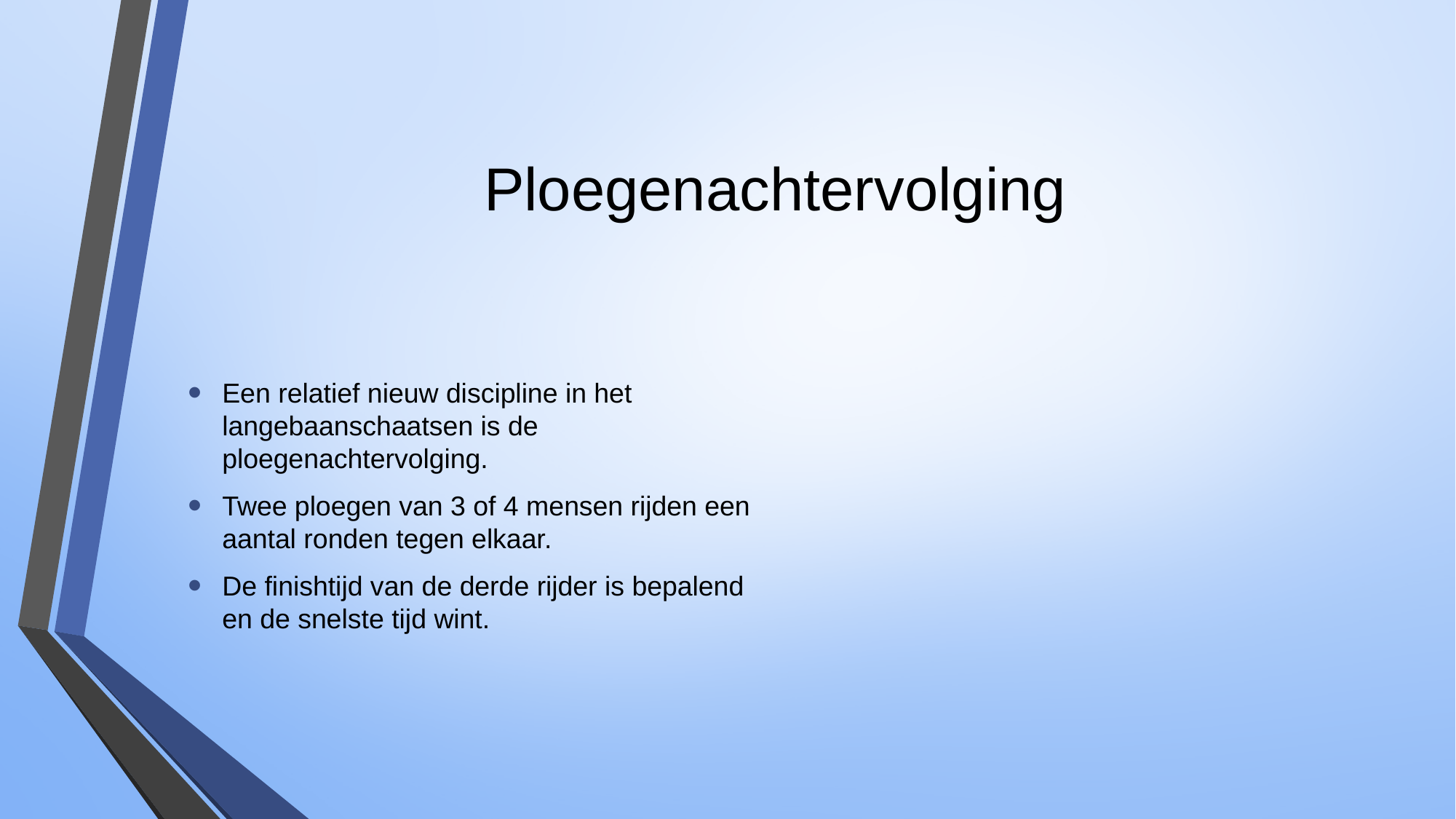

# Ploegenachtervolging
Een relatief nieuw discipline in het langebaanschaatsen is de ploegenachtervolging.
Twee ploegen van 3 of 4 mensen rijden een aantal ronden tegen elkaar.
De finishtijd van de derde rijder is bepalend en de snelste tijd wint.